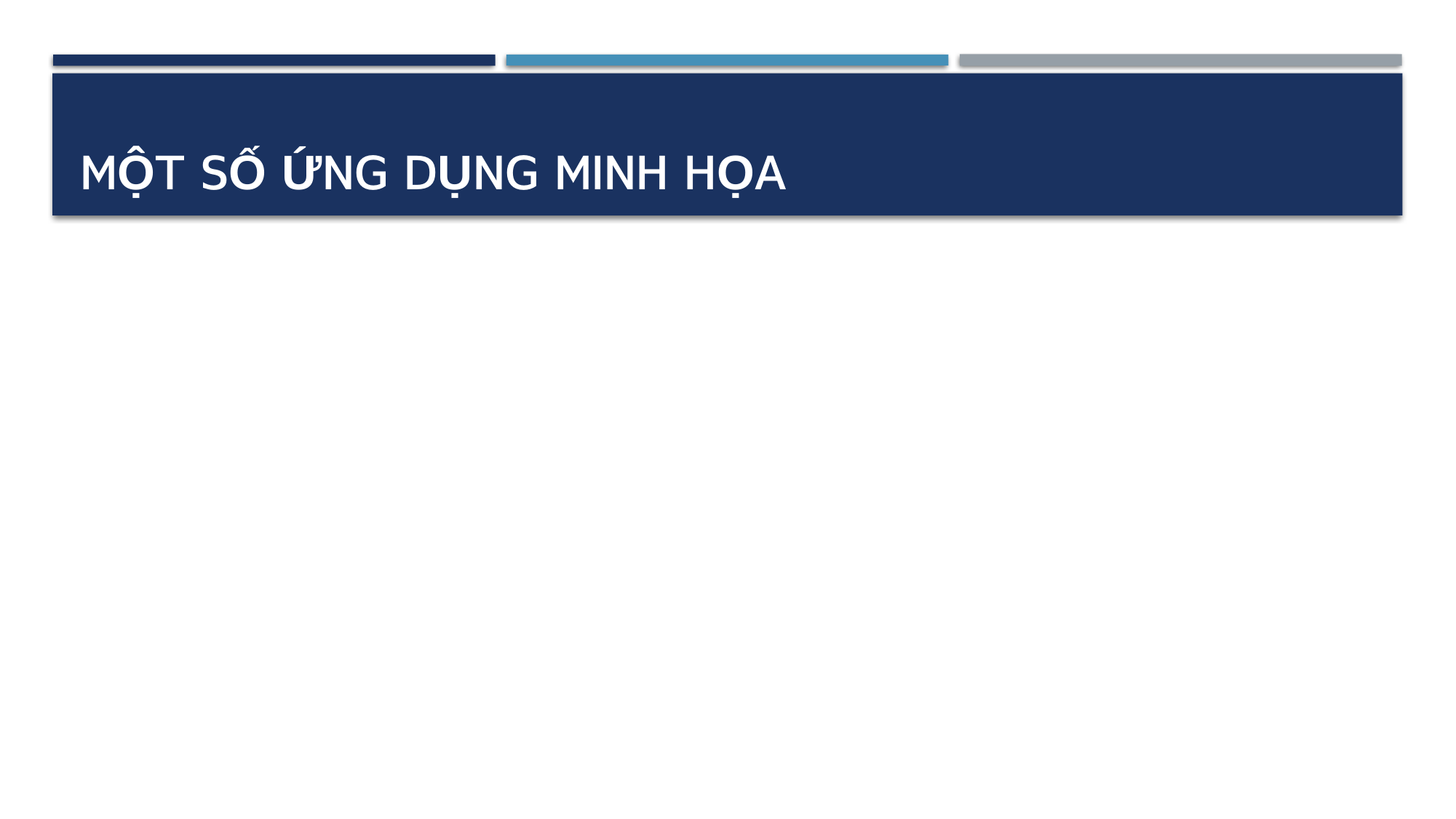

# Một số ứng dụng minh họa